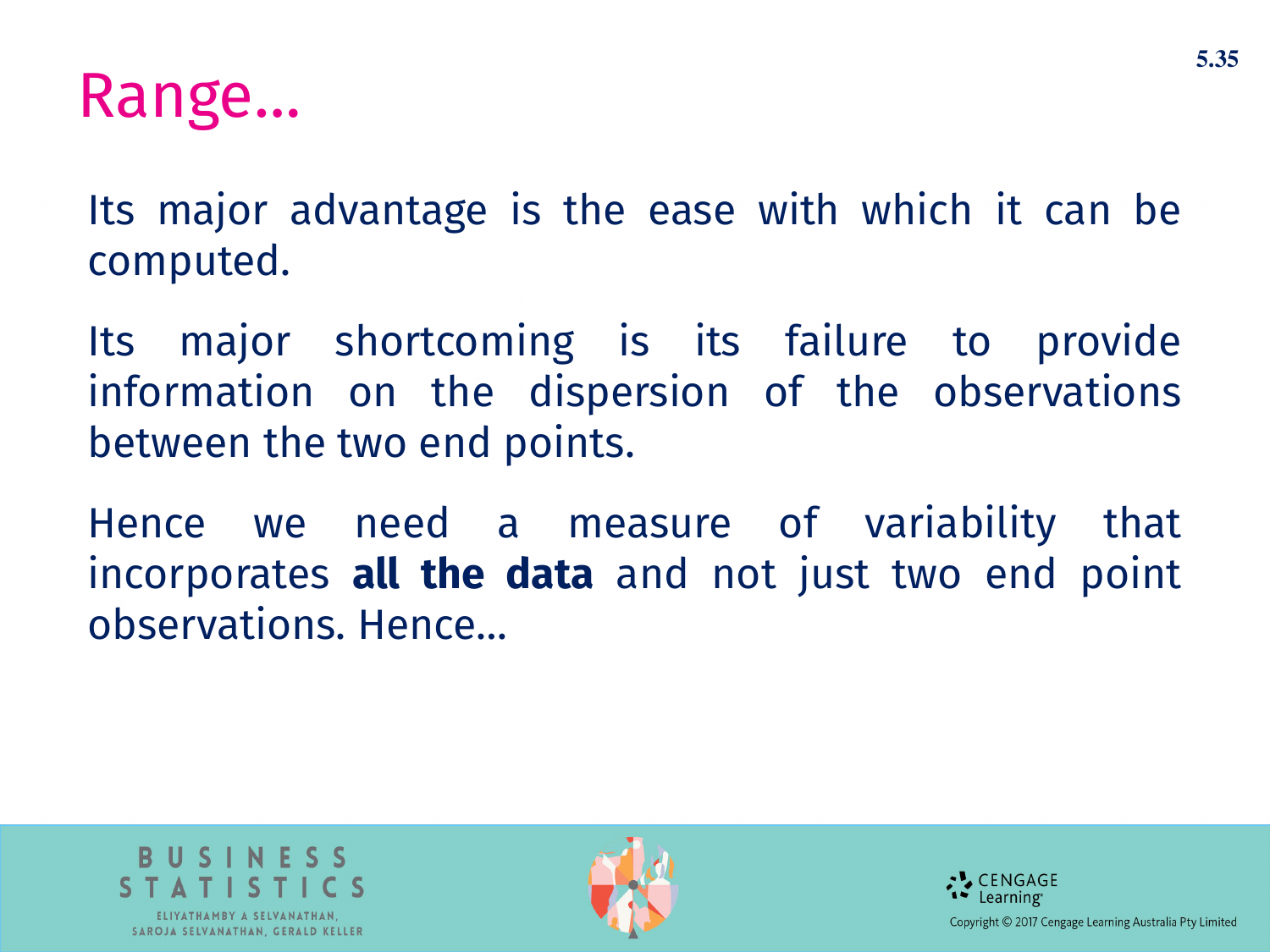

5.35
# Range…
Its major advantage is the ease with which it can be computed.
Its major shortcoming is its failure to provide information on the dispersion of the observations between the two end points.
Hence we need a measure of variability that incorporates all the data and not just two end point observations. Hence…